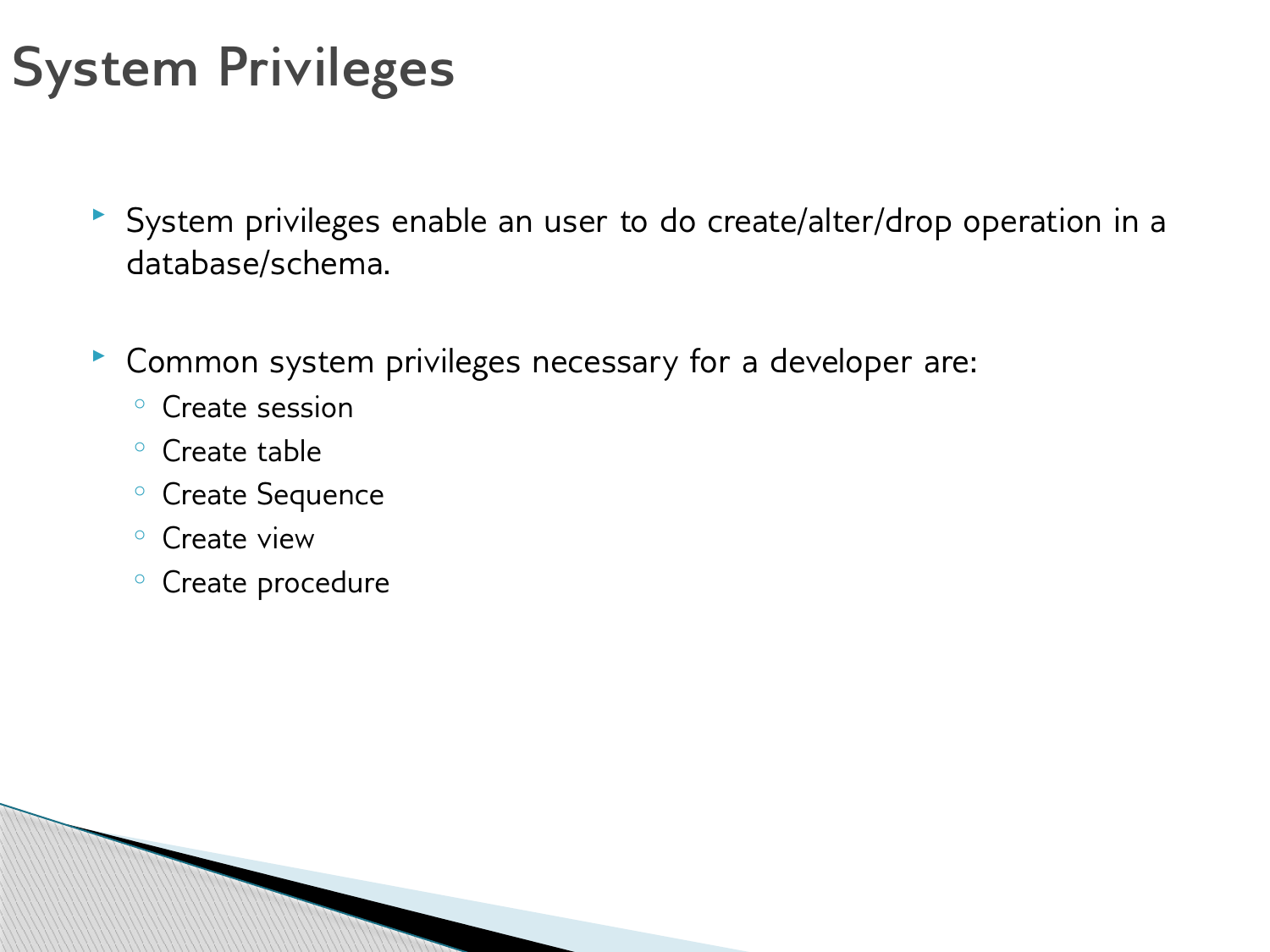

# System Privileges
System privileges enable an user to do create/alter/drop operation in a database/schema.

Common system privileges necessary for a developer are:
Create session
Create table
Create Sequence
Create view
Create procedure